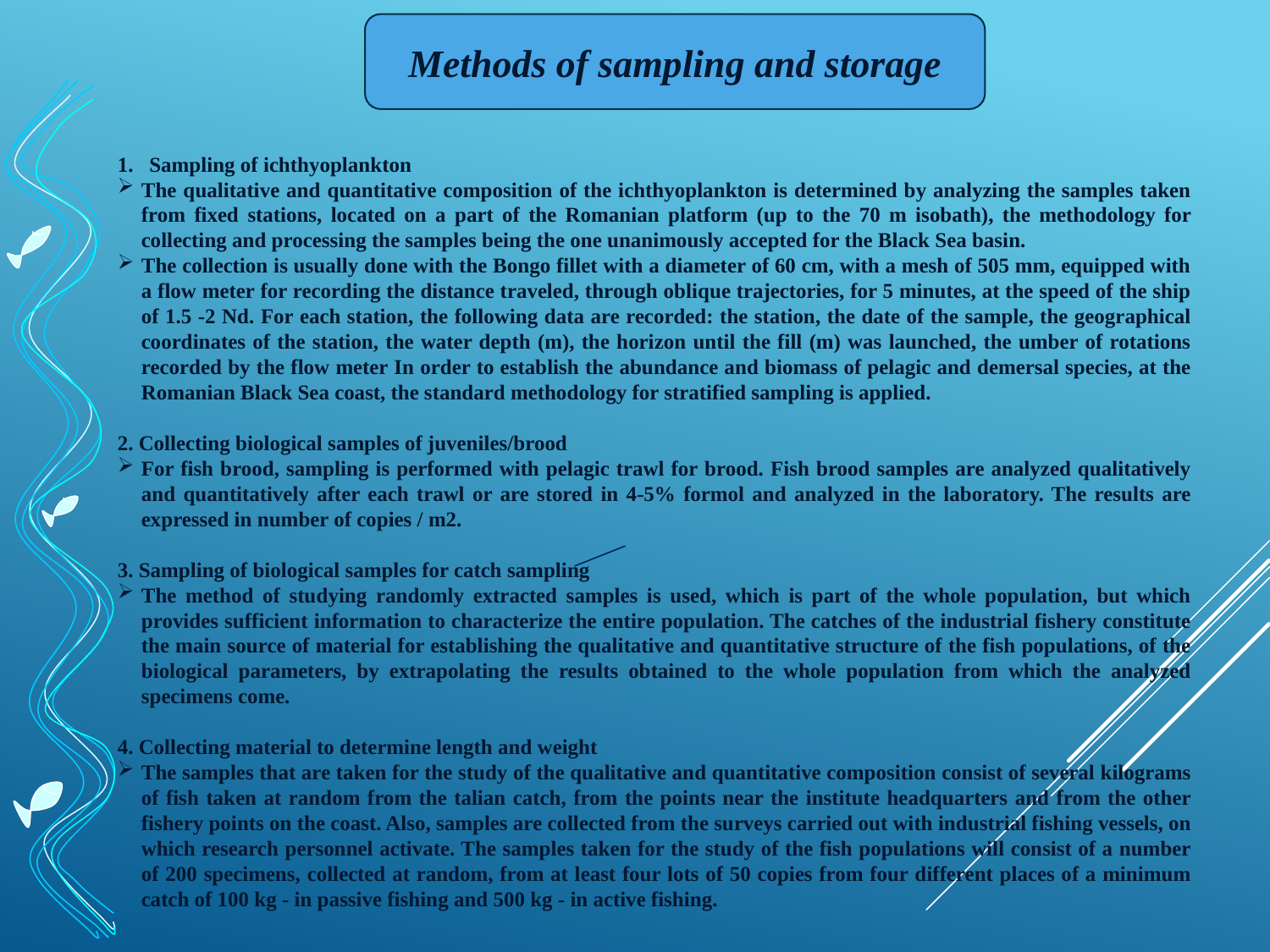

Methods of sampling and storage
Sampling of ichthyoplankton
The qualitative and quantitative composition of the ichthyoplankton is determined by analyzing the samples taken from fixed stations, located on a part of the Romanian platform (up to the 70 m isobath), the methodology for collecting and processing the samples being the one unanimously accepted for the Black Sea basin.
The collection is usually done with the Bongo fillet with a diameter of 60 cm, with a mesh of 505 mm, equipped with a flow meter for recording the distance traveled, through oblique trajectories, for 5 minutes, at the speed of the ship of 1.5 -2 Nd. For each station, the following data are recorded: the station, the date of the sample, the geographical coordinates of the station, the water depth (m), the horizon until the fill (m) was launched, the umber of rotations recorded by the flow meter In order to establish the abundance and biomass of pelagic and demersal species, at the Romanian Black Sea coast, the standard methodology for stratified sampling is applied.

2. Collecting biological samples of juveniles/brood
For fish brood, sampling is performed with pelagic trawl for brood. Fish brood samples are analyzed qualitatively and quantitatively after each trawl or are stored in 4-5% formol and analyzed in the laboratory. The results are expressed in number of copies / m2.

3. Sampling of biological samples for catch sampling
The method of studying randomly extracted samples is used, which is part of the whole population, but which provides sufficient information to characterize the entire population. The catches of the industrial fishery constitute the main source of material for establishing the qualitative and quantitative structure of the fish populations, of the biological parameters, by extrapolating the results obtained to the whole population from which the analyzed specimens come.

4. Collecting material to determine length and weight
The samples that are taken for the study of the qualitative and quantitative composition consist of several kilograms of fish taken at random from the talian catch, from the points near the institute headquarters and from the other fishery points on the coast. Also, samples are collected from the surveys carried out with industrial fishing vessels, on which research personnel activate. The samples taken for the study of the fish populations will consist of a number of 200 specimens, collected at random, from at least four lots of 50 copies from four different places of a minimum catch of 100 kg - in passive fishing and 500 kg - in active fishing.